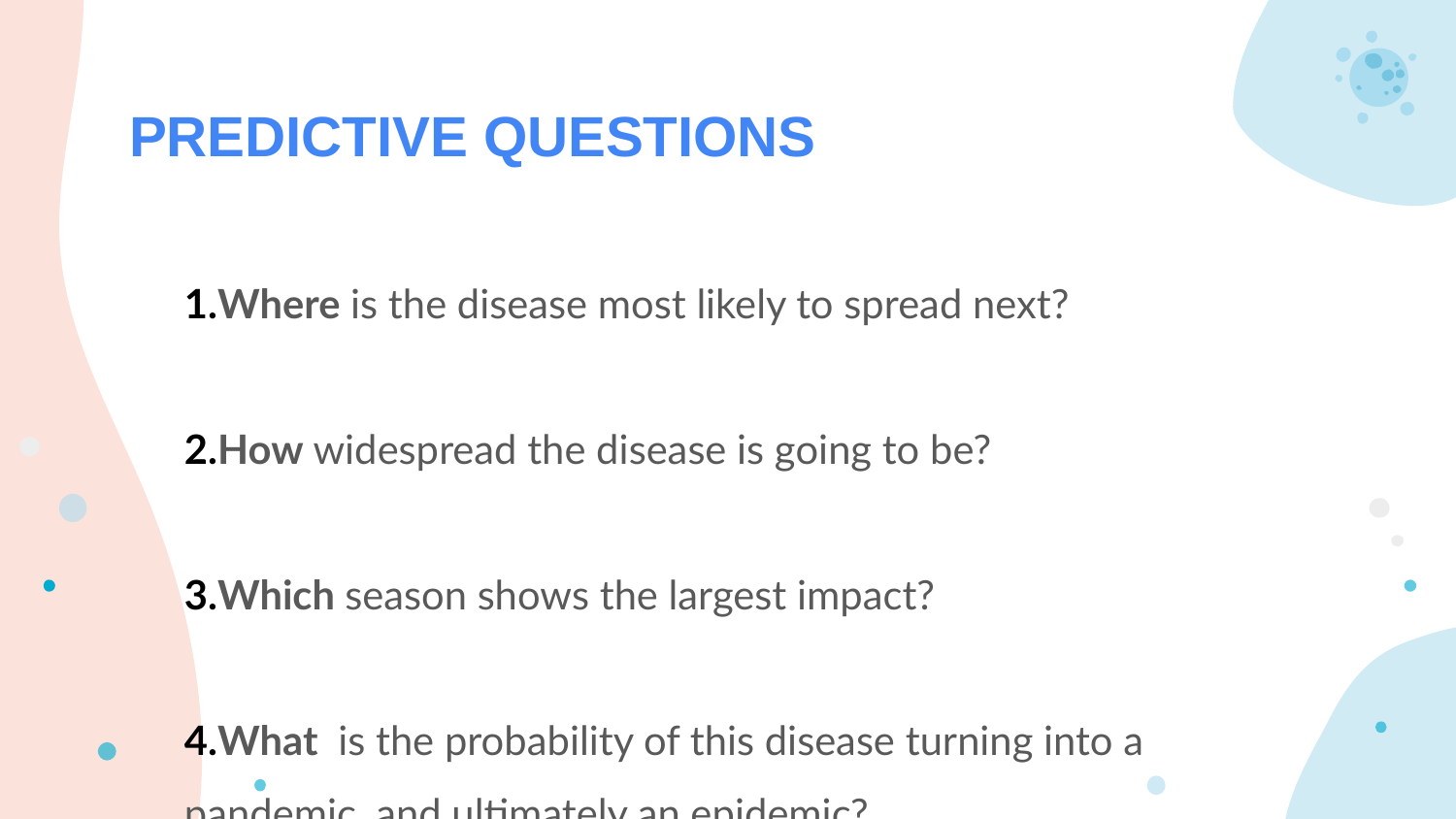

PREDICTIVE QUESTIONS
Where is the disease most likely to spread next?

How widespread the disease is going to be?

Which season shows the largest impact?

What  is the probability of this disease turning into a pandemic, and ultimately an epidemic?